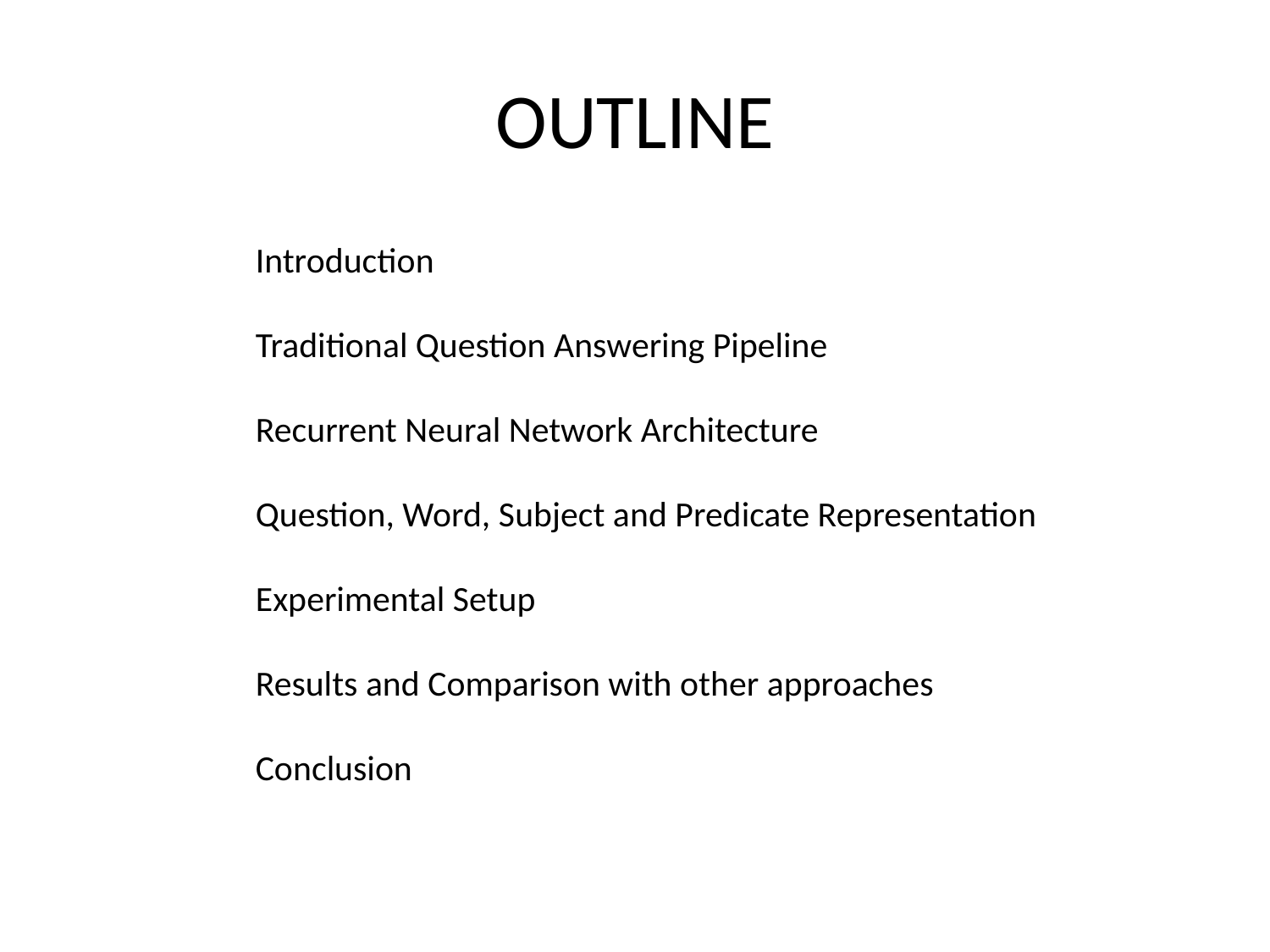

# OUTLINE
Introduction
Traditional Question Answering Pipeline
Recurrent Neural Network Architecture
Question, Word, Subject and Predicate Representation
Experimental Setup
Results and Comparison with other approaches
Conclusion